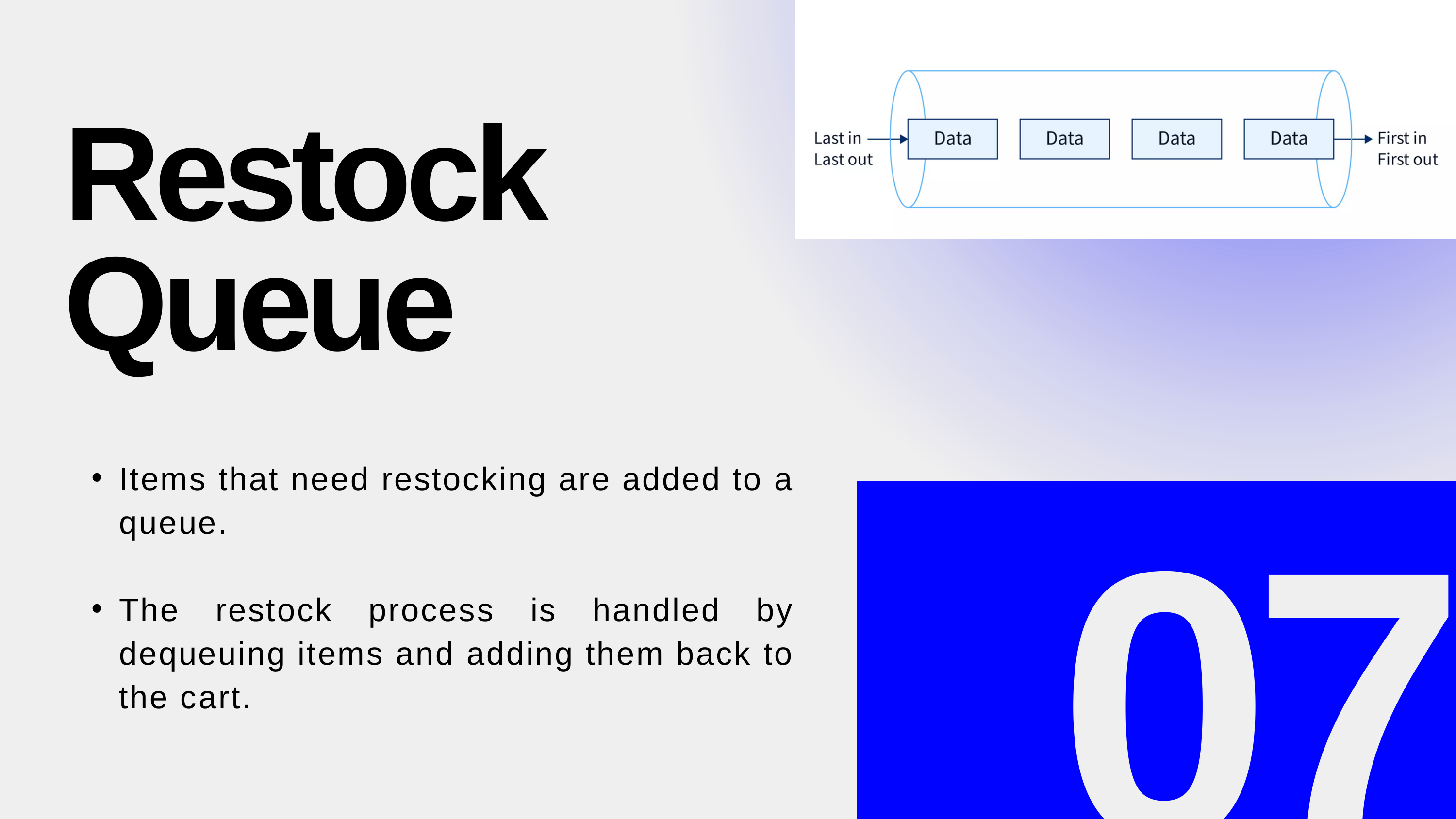

Restock
Queue
Items that need restocking are added to a queue.

The restock process is handled by dequeuing items and adding them back to the cart.

07